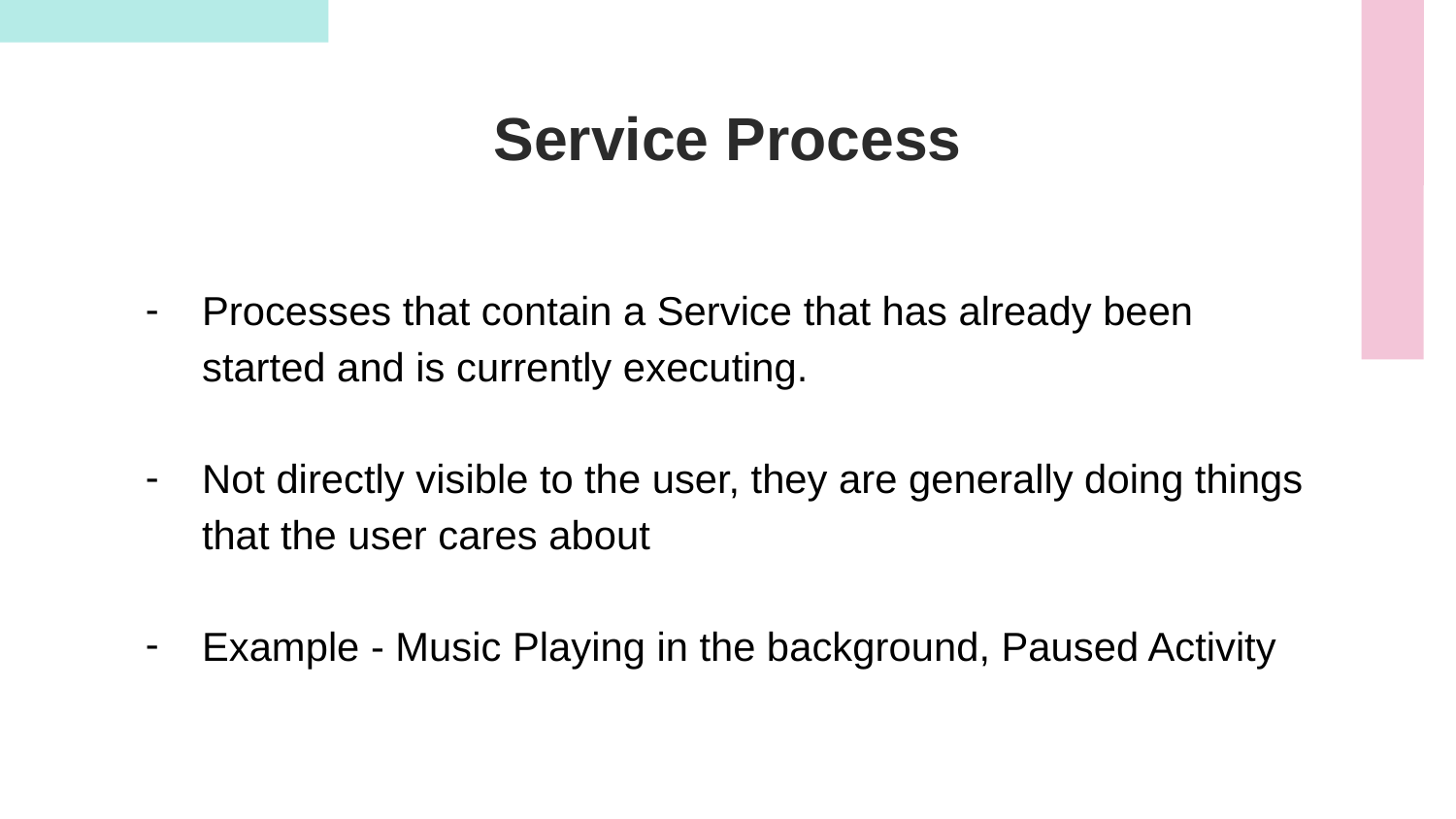

# Service Process
Processes that contain a Service that has already been started and is currently executing.

Not directly visible to the user, they are generally doing things that the user cares about

Example - Music Playing in the background, Paused Activity